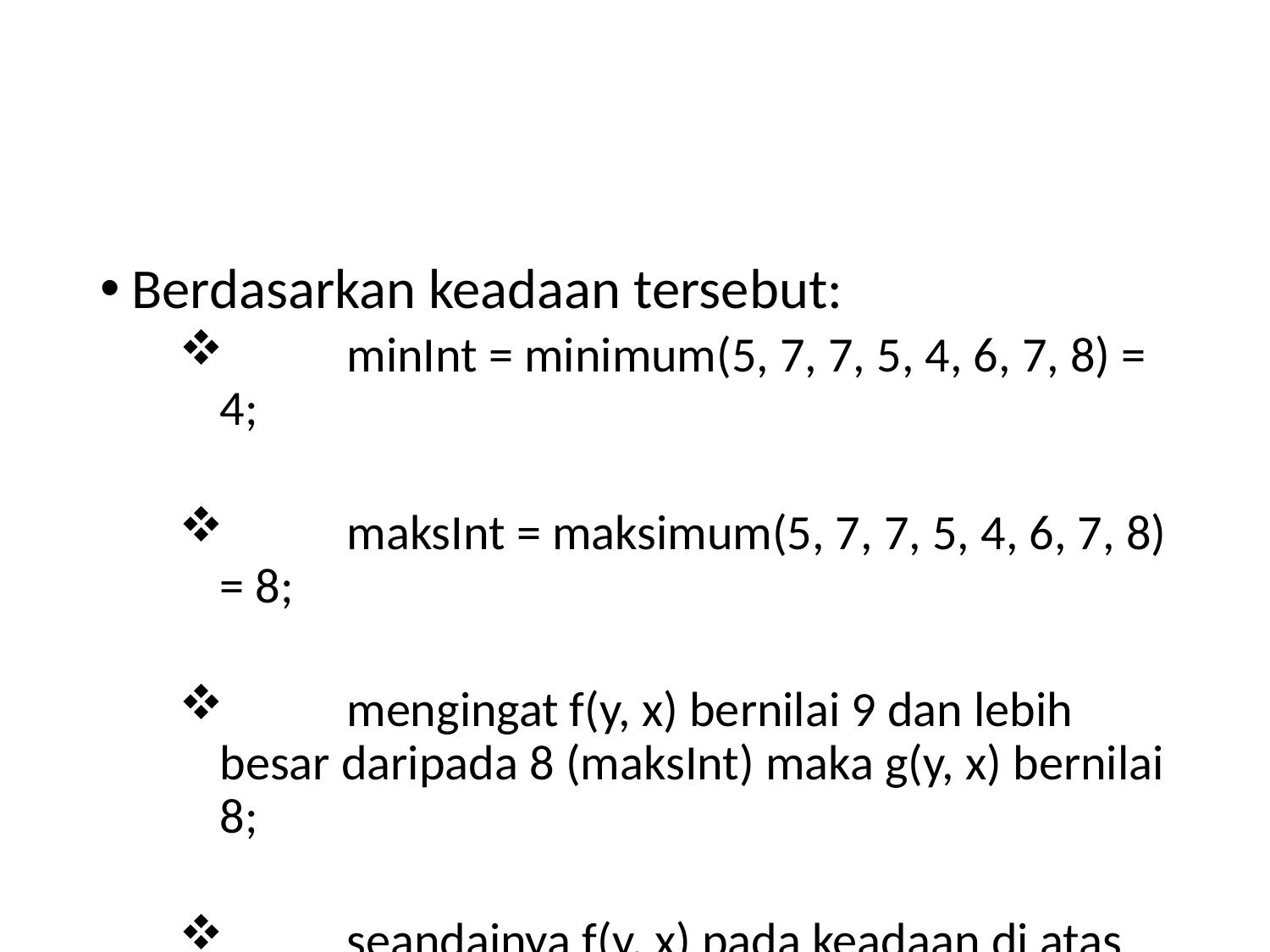

#
Berdasarkan keadaan tersebut:
	minInt = minimum(5, 7, 7, 5, 4, 6, 7, 8) = 4;

	maksInt = maksimum(5, 7, 7, 5, 4, 6, 7, 8) = 8;

	mengingat f(y, x) bernilai 9 dan lebih besar daripada 8 (maksInt) maka g(y, x) bernilai 8;

	seandainya f(y, x) pada keadaan di atas bernilai 2 (bukan 9), g(y,x) akan bernilai 4